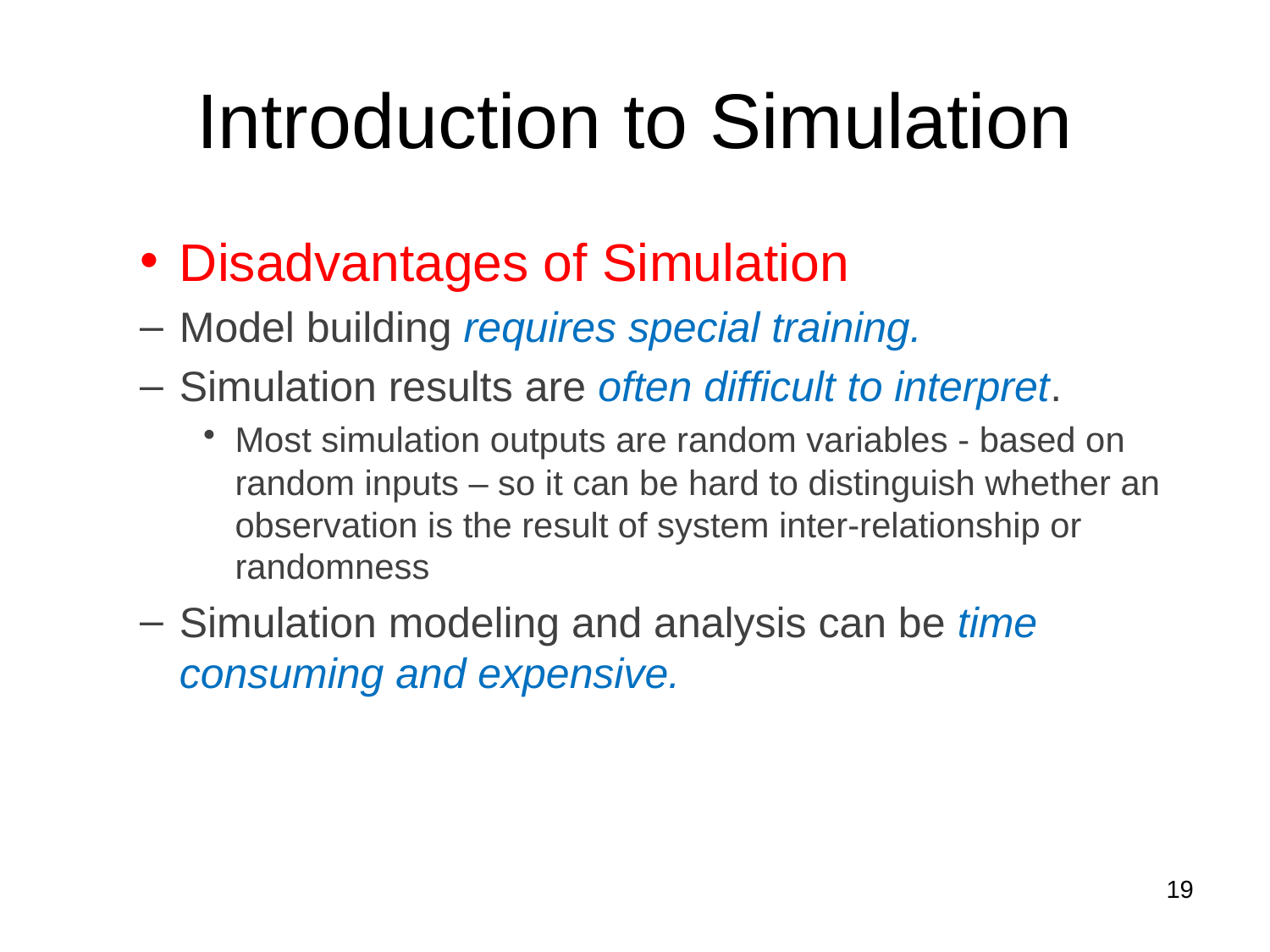

# Introduction to Simulation
Disadvantages of Simulation
Model building requires special training.
Simulation results are often difficult to interpret.
Most simulation outputs are random variables - based on random inputs – so it can be hard to distinguish whether an observation is the result of system inter-relationship or randomness
Simulation modeling and analysis can be time consuming and expensive.

19